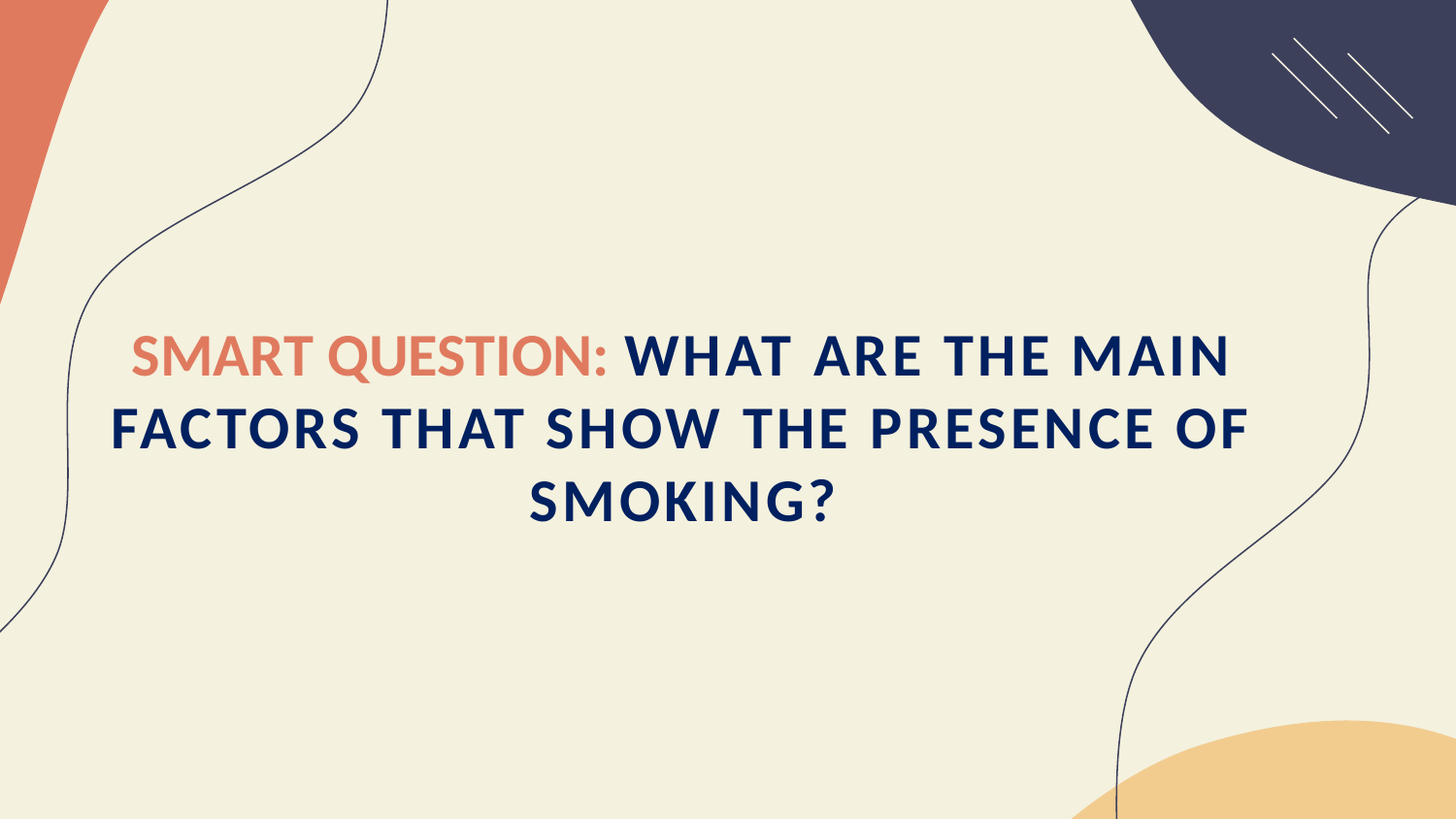

SMART QUESTION: What are the main factors that show the presence of smoking?